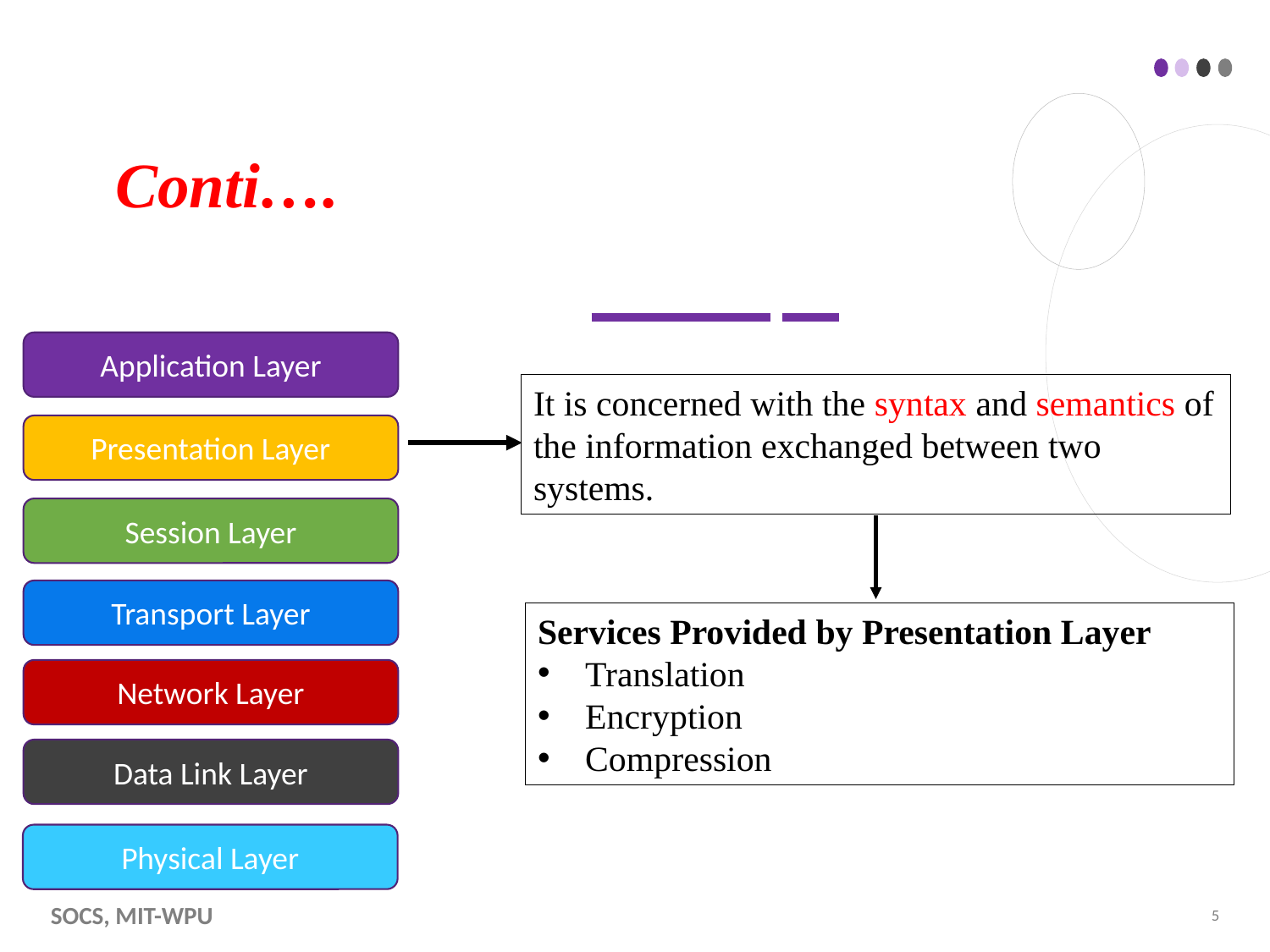

# Conti….
Application Layer
It is concerned with the syntax and semantics of the information exchanged between two systems.
Presentation Layer
Session Layer
Transport Layer
Services Provided by Presentation Layer
Translation
Encryption
Compression
Network Layer
Data Link Layer
Physical Layer
SoCS, MIT-WPU
5